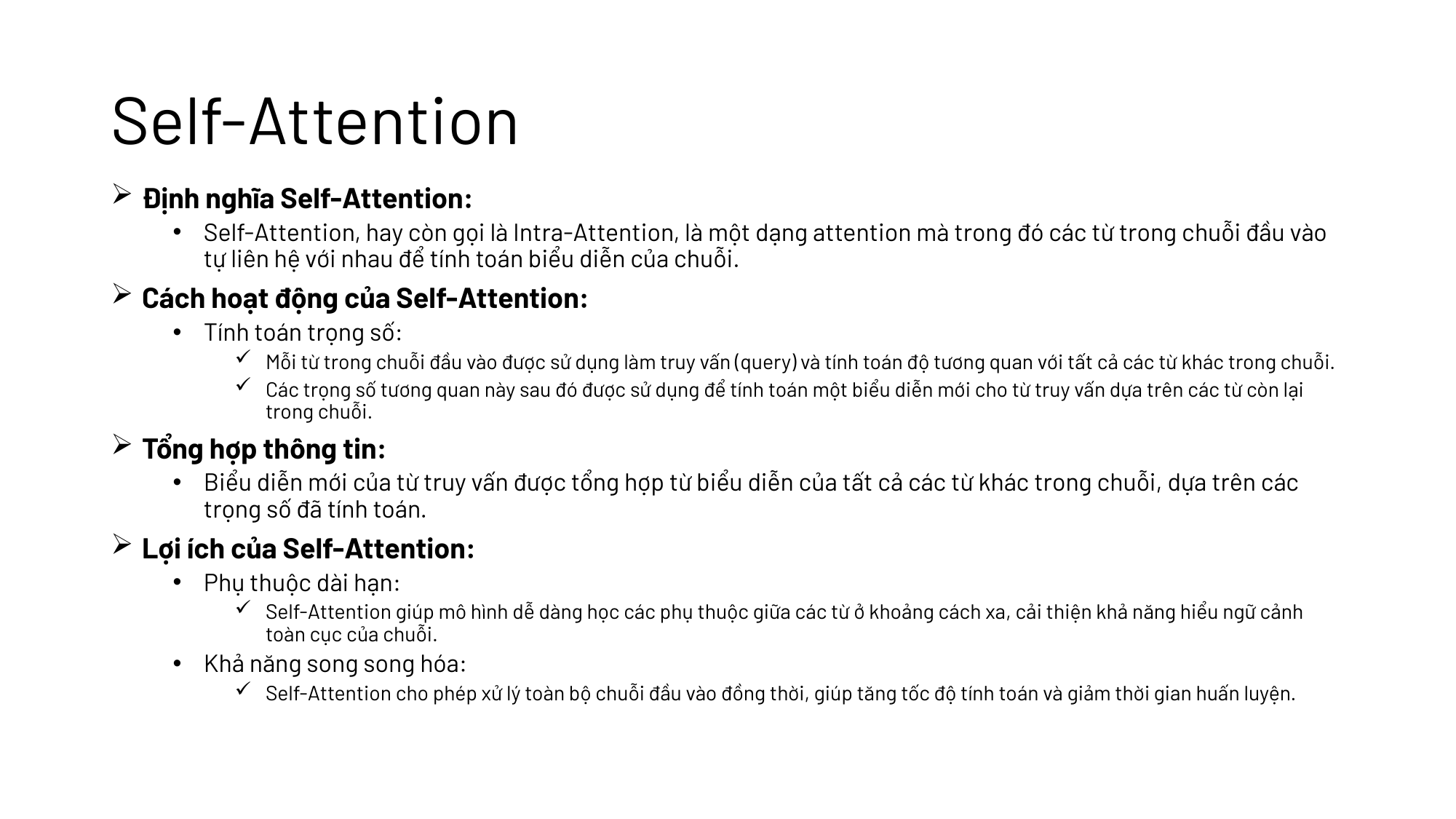

# Self-Attention
Định nghĩa Self-Attention:
Self-Attention, hay còn gọi là Intra-Attention, là một dạng attention mà trong đó các từ trong chuỗi đầu vào tự liên hệ với nhau để tính toán biểu diễn của chuỗi.
Cách hoạt động của Self-Attention:
Tính toán trọng số:
Mỗi từ trong chuỗi đầu vào được sử dụng làm truy vấn (query) và tính toán độ tương quan với tất cả các từ khác trong chuỗi.
Các trọng số tương quan này sau đó được sử dụng để tính toán một biểu diễn mới cho từ truy vấn dựa trên các từ còn lại trong chuỗi.
Tổng hợp thông tin:
Biểu diễn mới của từ truy vấn được tổng hợp từ biểu diễn của tất cả các từ khác trong chuỗi, dựa trên các trọng số đã tính toán.
Lợi ích của Self-Attention:
Phụ thuộc dài hạn:
Self-Attention giúp mô hình dễ dàng học các phụ thuộc giữa các từ ở khoảng cách xa, cải thiện khả năng hiểu ngữ cảnh toàn cục của chuỗi.
Khả năng song song hóa:
Self-Attention cho phép xử lý toàn bộ chuỗi đầu vào đồng thời, giúp tăng tốc độ tính toán và giảm thời gian huấn luyện.